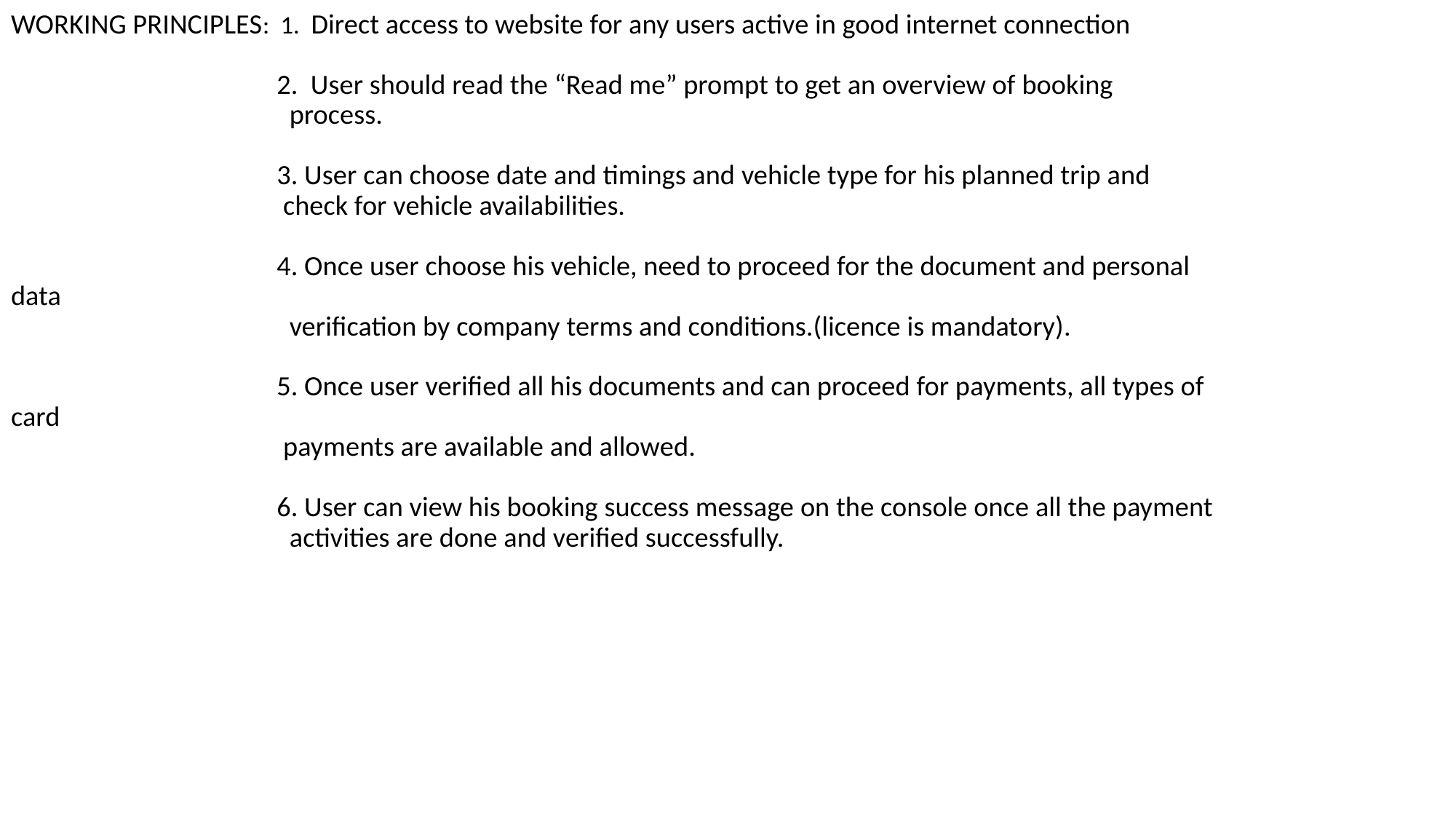

# WORKING PRINCIPLES:  1.  Direct access to website for any users active in good internet connection 2.  User should read the “Read me” prompt to get an overview of booking process. 3. User can choose date and timings and vehicle type for his planned trip and check for vehicle availabilities. 4. Once user choose his vehicle, need to proceed for the document and personal data verification by company terms and conditions.(licence is mandatory). 5. Once user verified all his documents and can proceed for payments, all types of card payments are available and allowed. 6. User can view his booking success message on the console once all the payment activities are done and verified successfully.